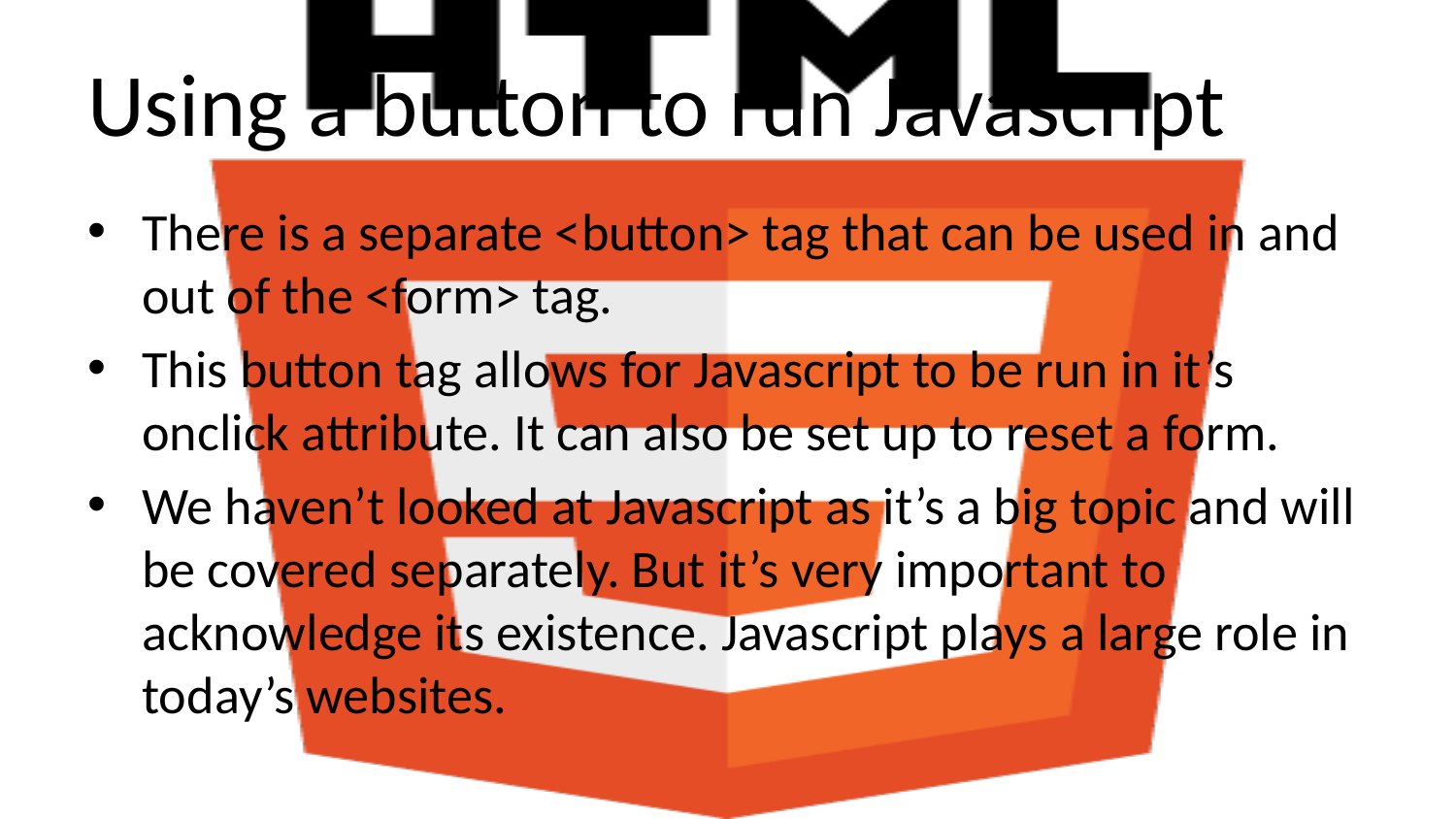

# Using a button to run Javascript
There is a separate <button> tag that can be used in and out of the <form> tag.
This button tag allows for Javascript to be run in it’s onclick attribute. It can also be set up to reset a form.
We haven’t looked at Javascript as it’s a big topic and will be covered separately. But it’s very important to acknowledge its existence. Javascript plays a large role in today’s websites.